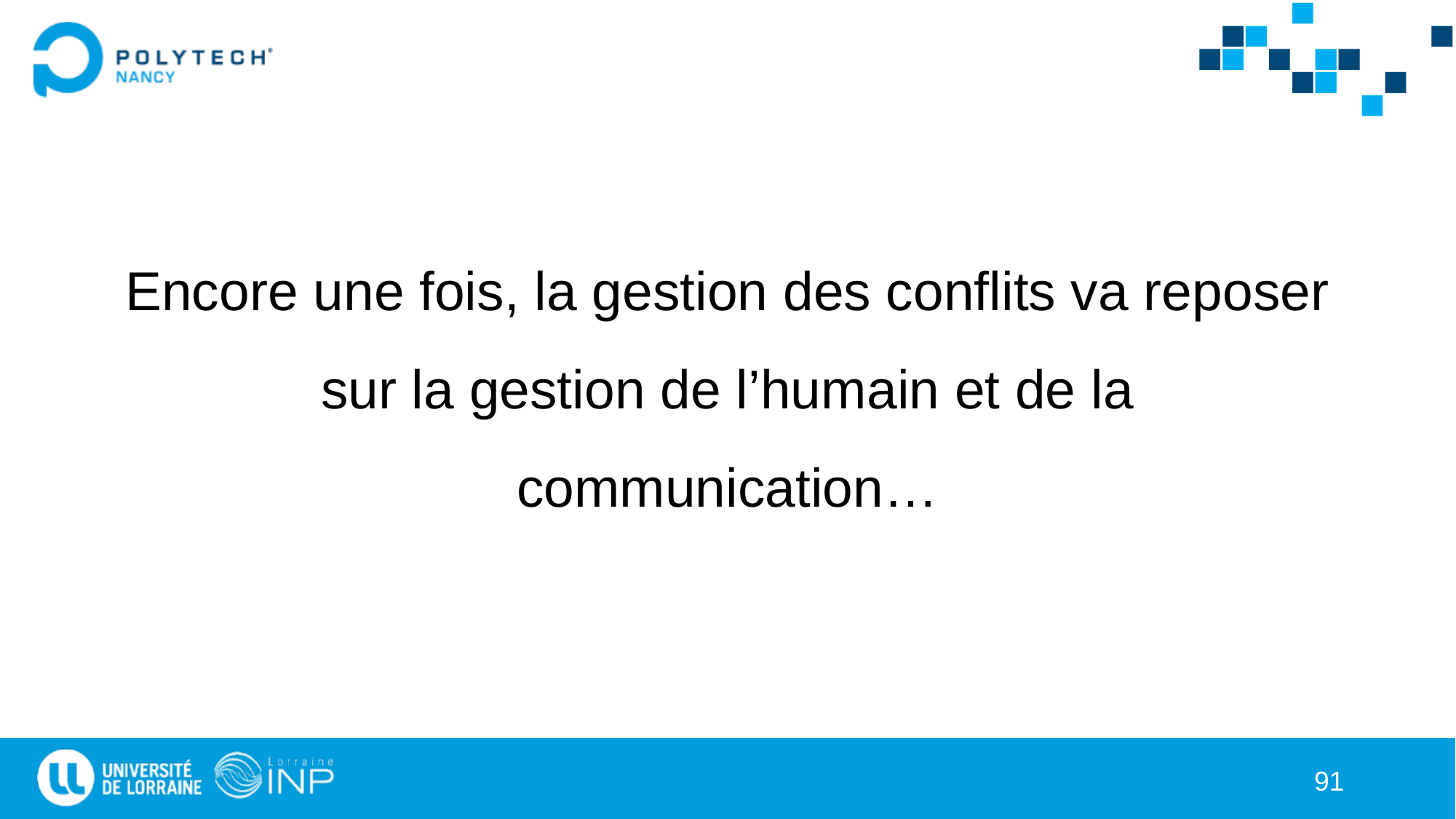

#
Encore une fois, la gestion des conflits va reposer sur la gestion de l’humain et de la communication…